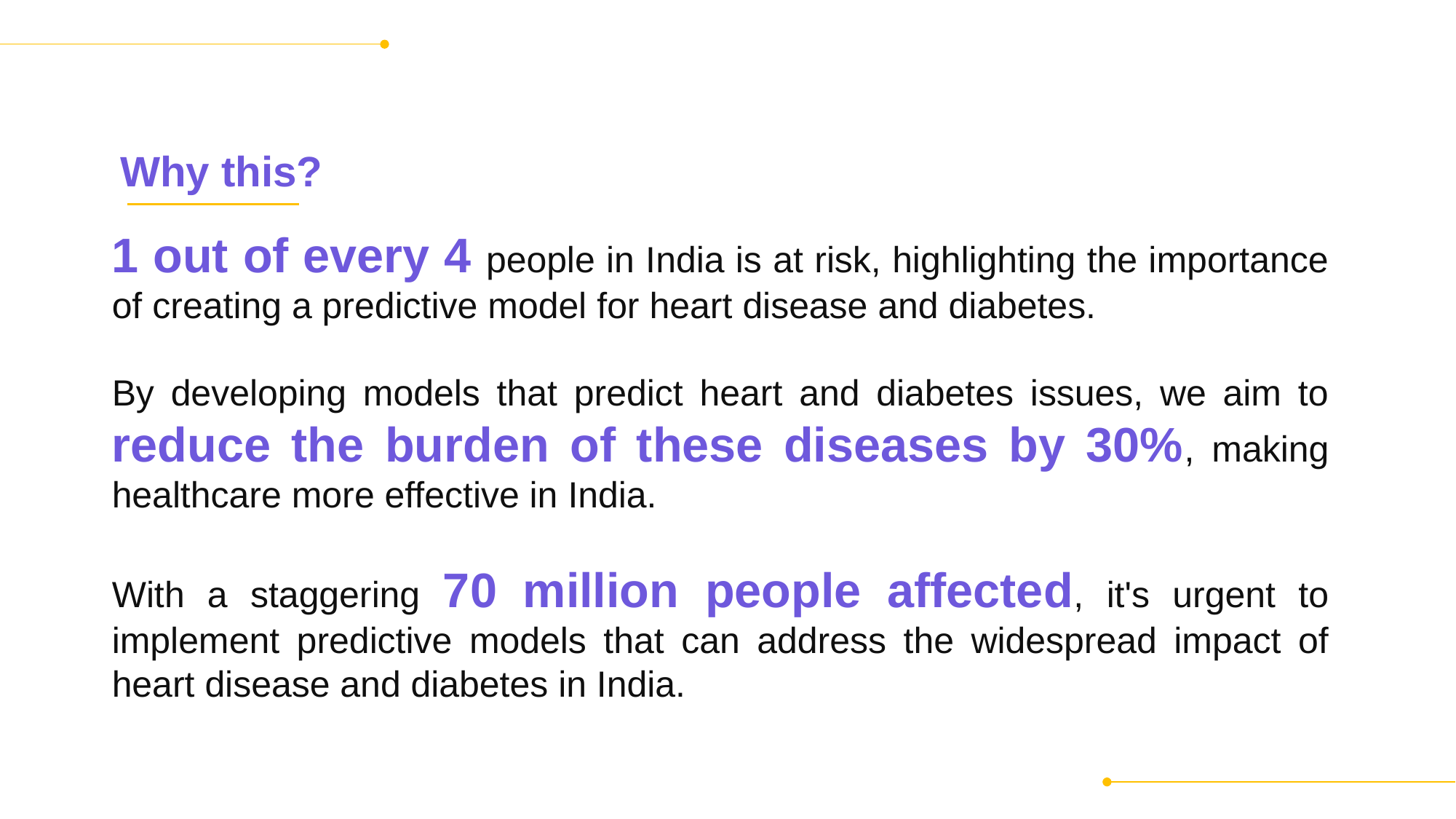

Why this?
1 out of every 4 people in India is at risk, highlighting the importance of creating a predictive model for heart disease and diabetes.

By developing models that predict heart and diabetes issues, we aim to reduce the burden of these diseases by 30%, making healthcare more effective in India.

With a staggering 70 million people affected, it's urgent to implement predictive models that can address the widespread impact of heart disease and diabetes in India.